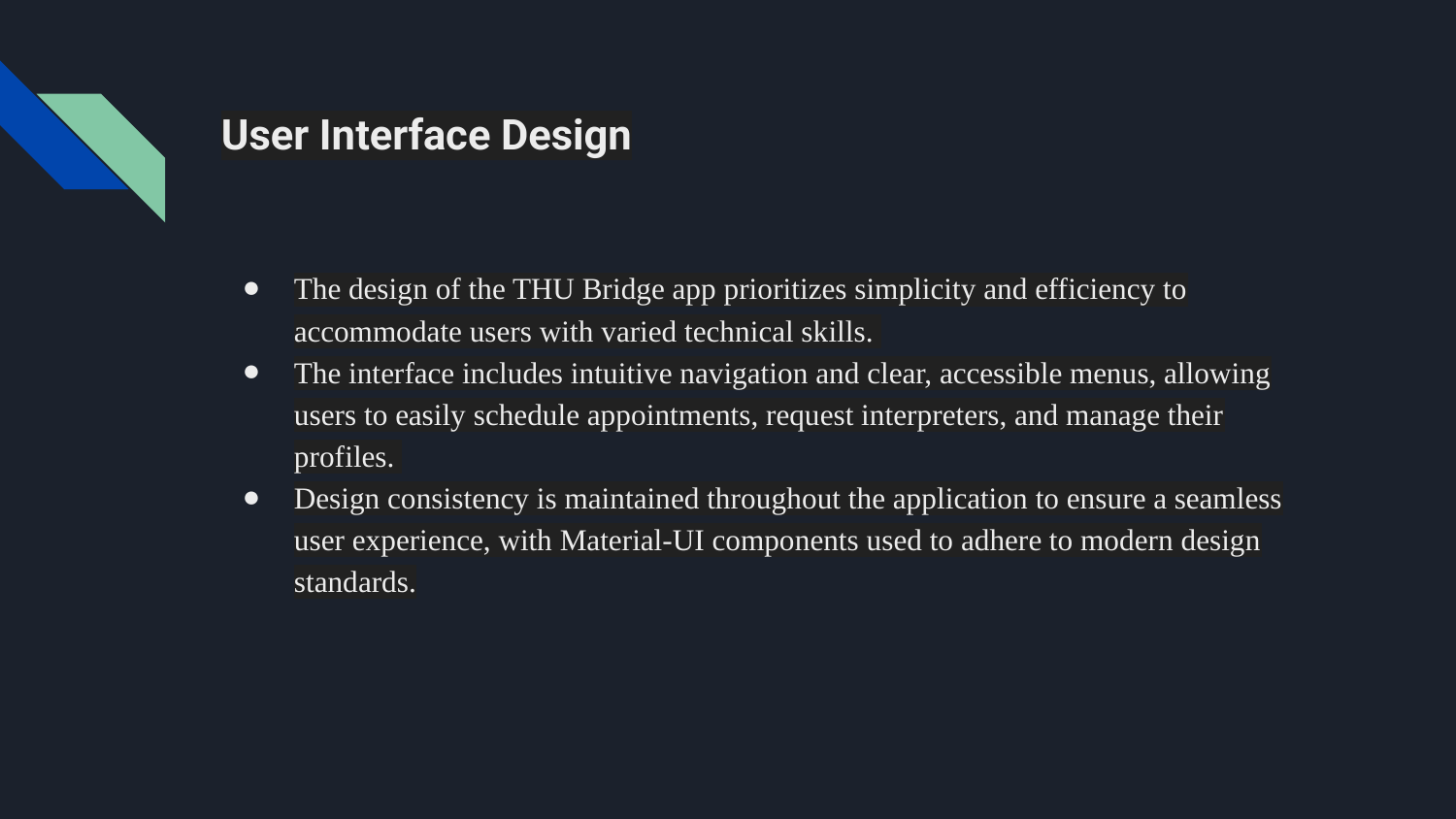

# User Interface Design

The design of the THU Bridge app prioritizes simplicity and efficiency to accommodate users with varied technical skills.
The interface includes intuitive navigation and clear, accessible menus, allowing users to easily schedule appointments, request interpreters, and manage their profiles.
Design consistency is maintained throughout the application to ensure a seamless user experience, with Material-UI components used to adhere to modern design standards.